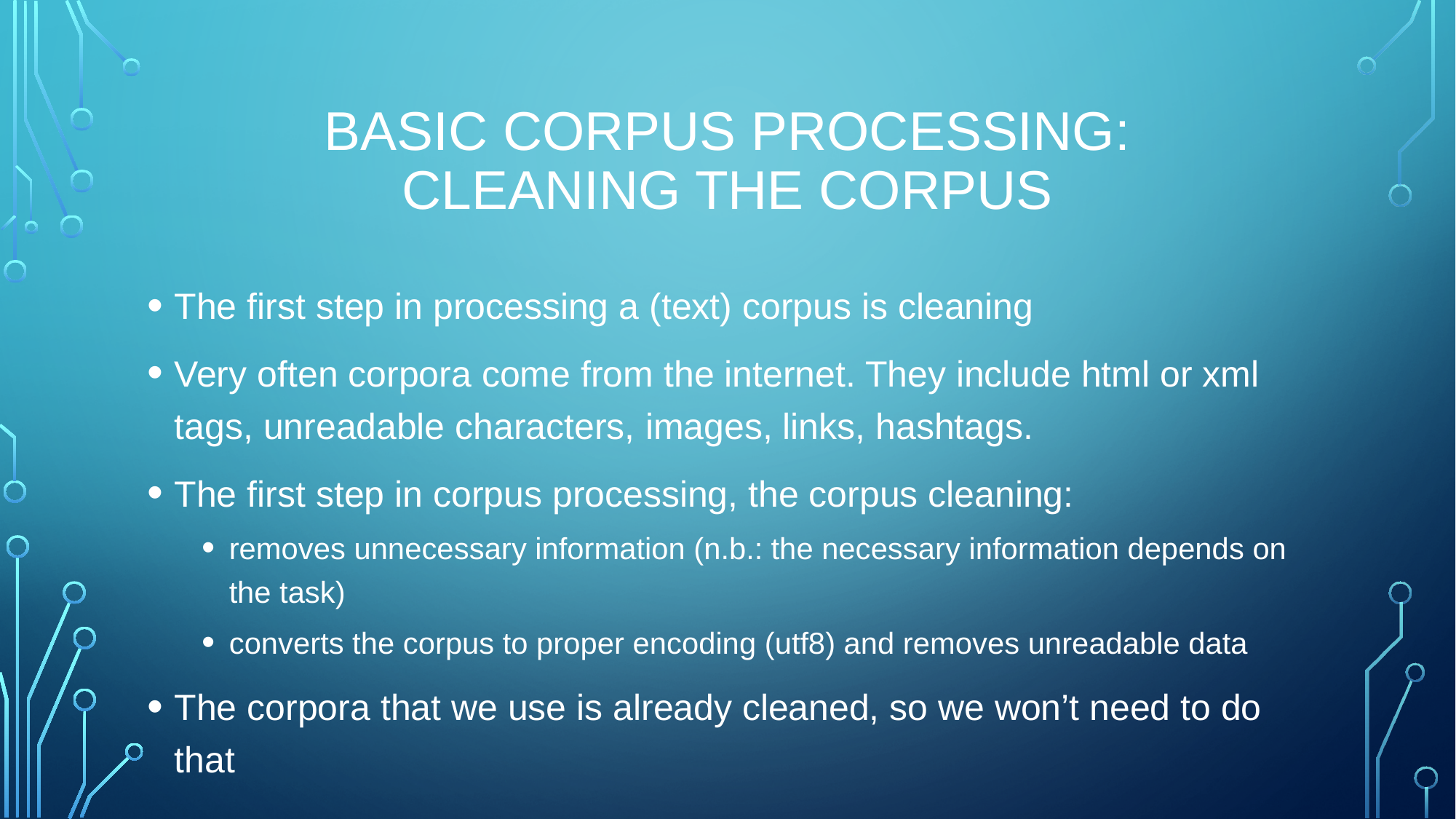

# Basic corpus processing: Cleaning the corpus
The first step in processing a (text) corpus is cleaning
Very often corpora come from the internet. They include html or xml tags, unreadable characters, images, links, hashtags.
The first step in corpus processing, the corpus cleaning:
removes unnecessary information (n.b.: the necessary information depends on the task)
converts the corpus to proper encoding (utf8) and removes unreadable data
The corpora that we use is already cleaned, so we won’t need to do that